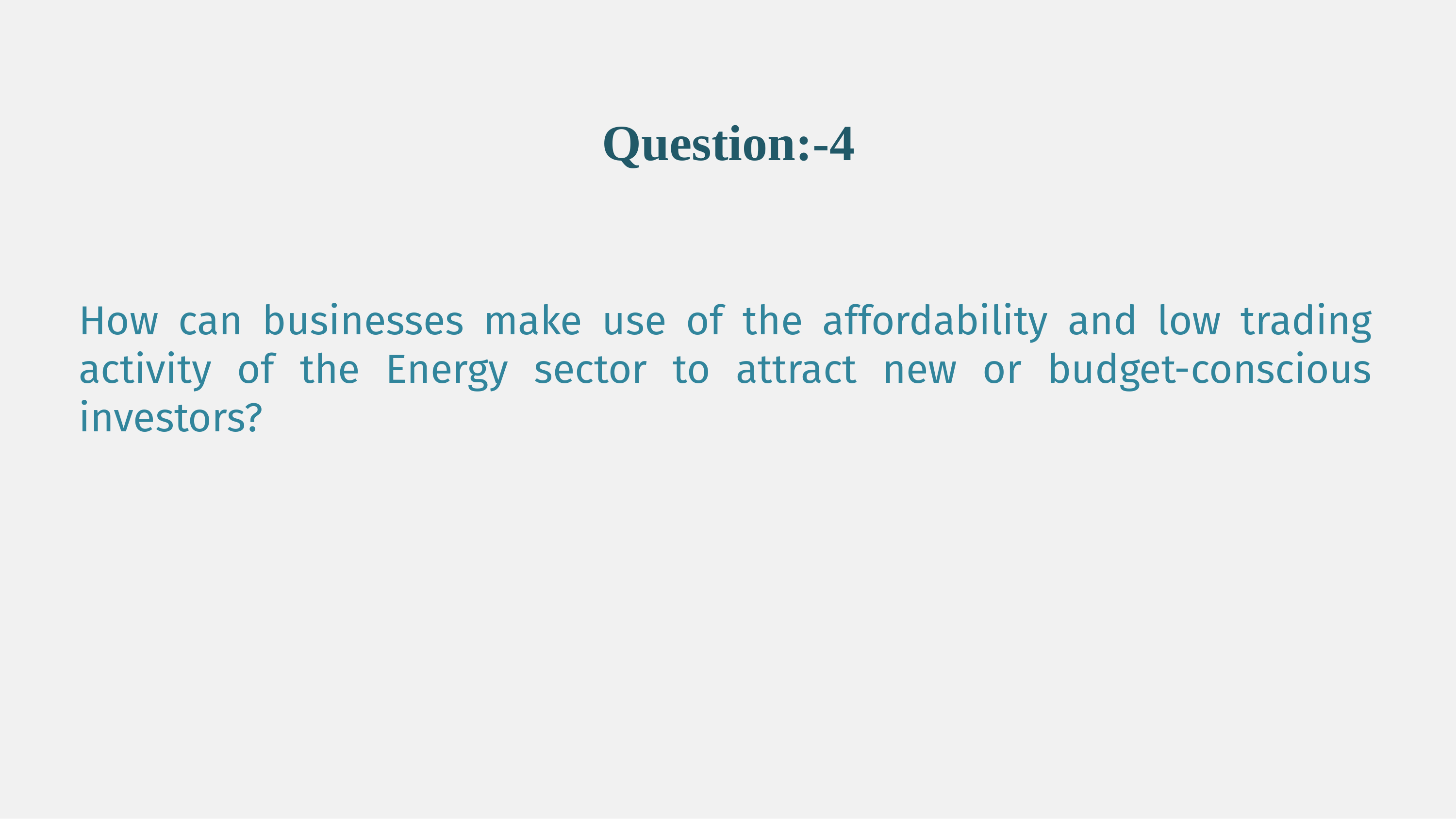

Question:-4
# How can businesses make use of the affordability and low trading activity of the Energy sector to attract new or budget-conscious investors?